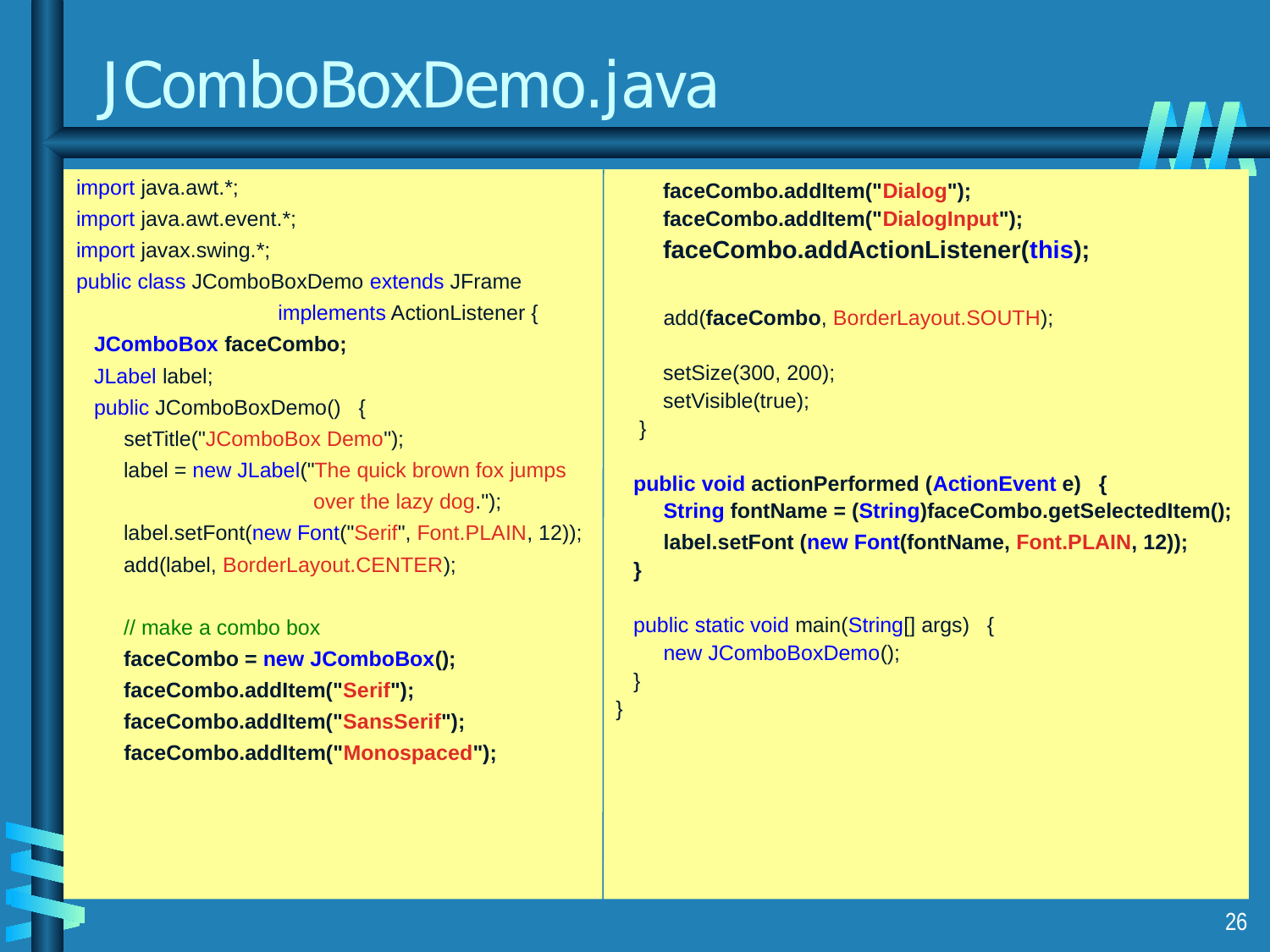

# JComboBoxDemo.java
import java.awt.*;
import java.awt.event.*;
import javax.swing.*;
public class JComboBoxDemo extends JFrame
	                          implements ActionListener {
   JComboBox faceCombo;
   JLabel label;
   public JComboBoxDemo()   {
      	setTitle("JComboBox Demo");
        label = new JLabel("The quick brown fox jumps
	                                over the lazy dog.");
        label.setFont(new Font("Serif", Font.PLAIN, 12));
        add(label, BorderLayout.CENTER);

        // make a combo box
        faceCombo = new JComboBox();
        faceCombo.addItem("Serif");
        faceCombo.addItem("SansSerif");
   	faceCombo.addItem("Monospaced");
        faceCombo.addItem("Dialog");
        faceCombo.addItem("DialogInput");
        faceCombo.addActionListener(this);

	add(faceCombo, BorderLayout.SOUTH);

        setSize(300, 200);
        setVisible(true);
    }

   public void actionPerformed (ActionEvent e)   {
	String fontName = (String)faceCombo.getSelectedItem();
    	label.setFont (new Font(fontName, Font.PLAIN, 12));
   }

   public static void main(String[] args)   {
	new JComboBoxDemo();
   }
}
26